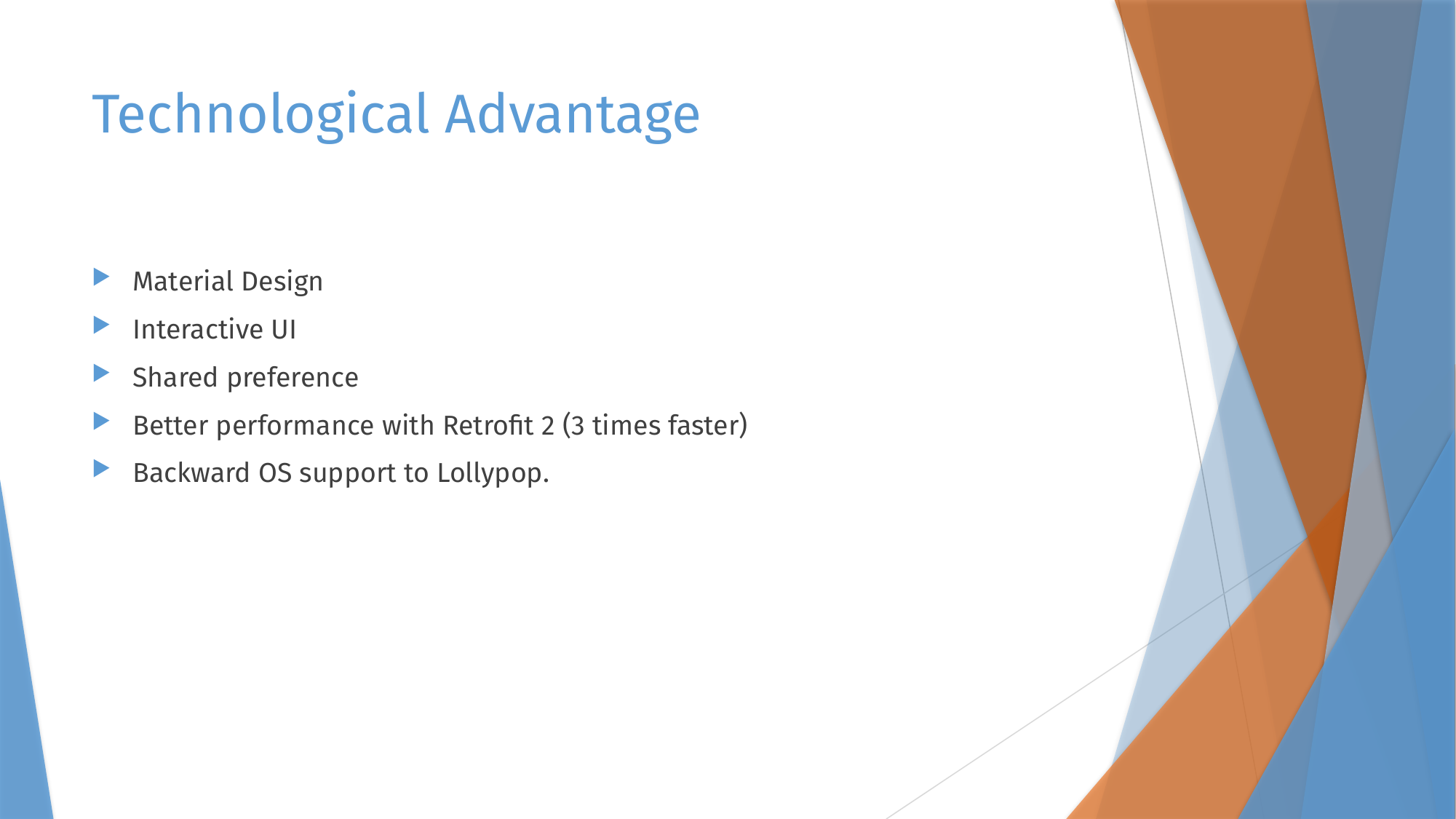

# Technological Advantage
Material Design
Interactive UI
Shared preference
Better performance with Retrofit 2 (3 times faster)
Backward OS support to Lollypop.